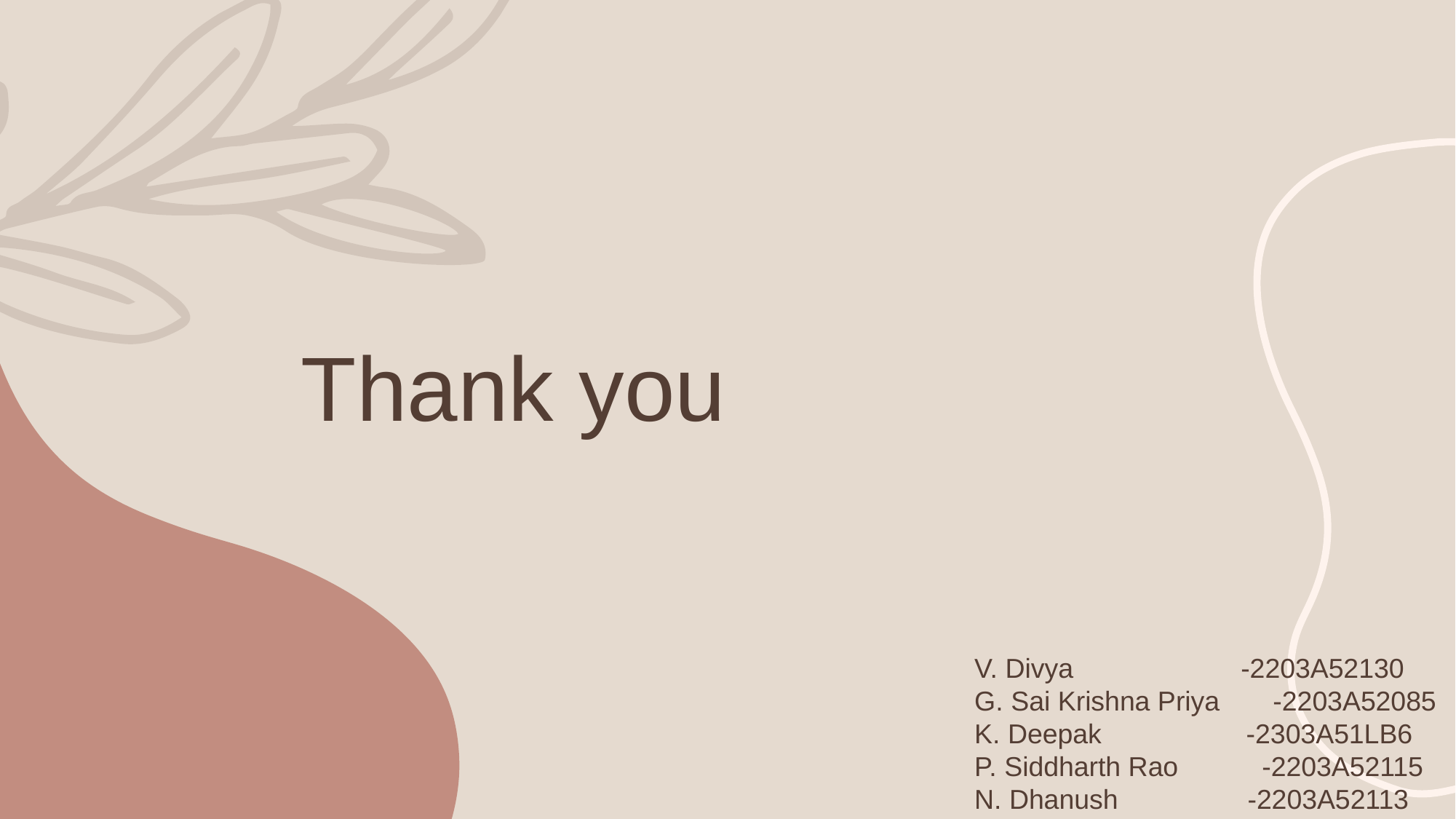

# Thank you
V. Divya                      -2203A52130
G. Sai Krishna Priya       -2203A52085
K. Deepak                   -2303A51LB6
P. Siddharth Rao           -2203A52115
N. Dhanush                 -2203A52113